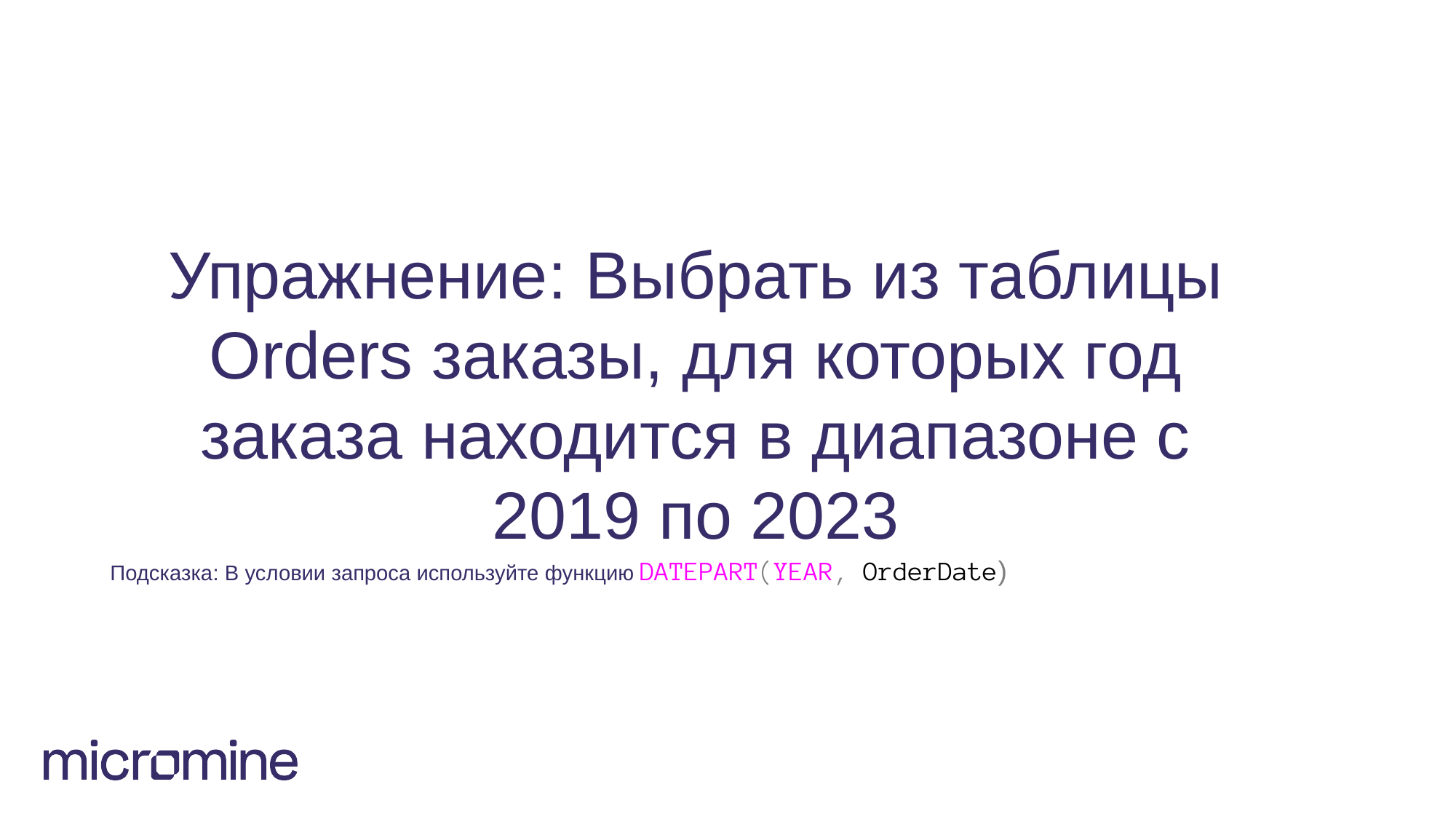

#
Упражнение: Выбрать из таблицы Orders заказы, для которых год заказа находится в диапазоне с 2019 по 2023
Подсказка: В условии запроса используйте функцию DATEPART(YEAR, OrderDate)